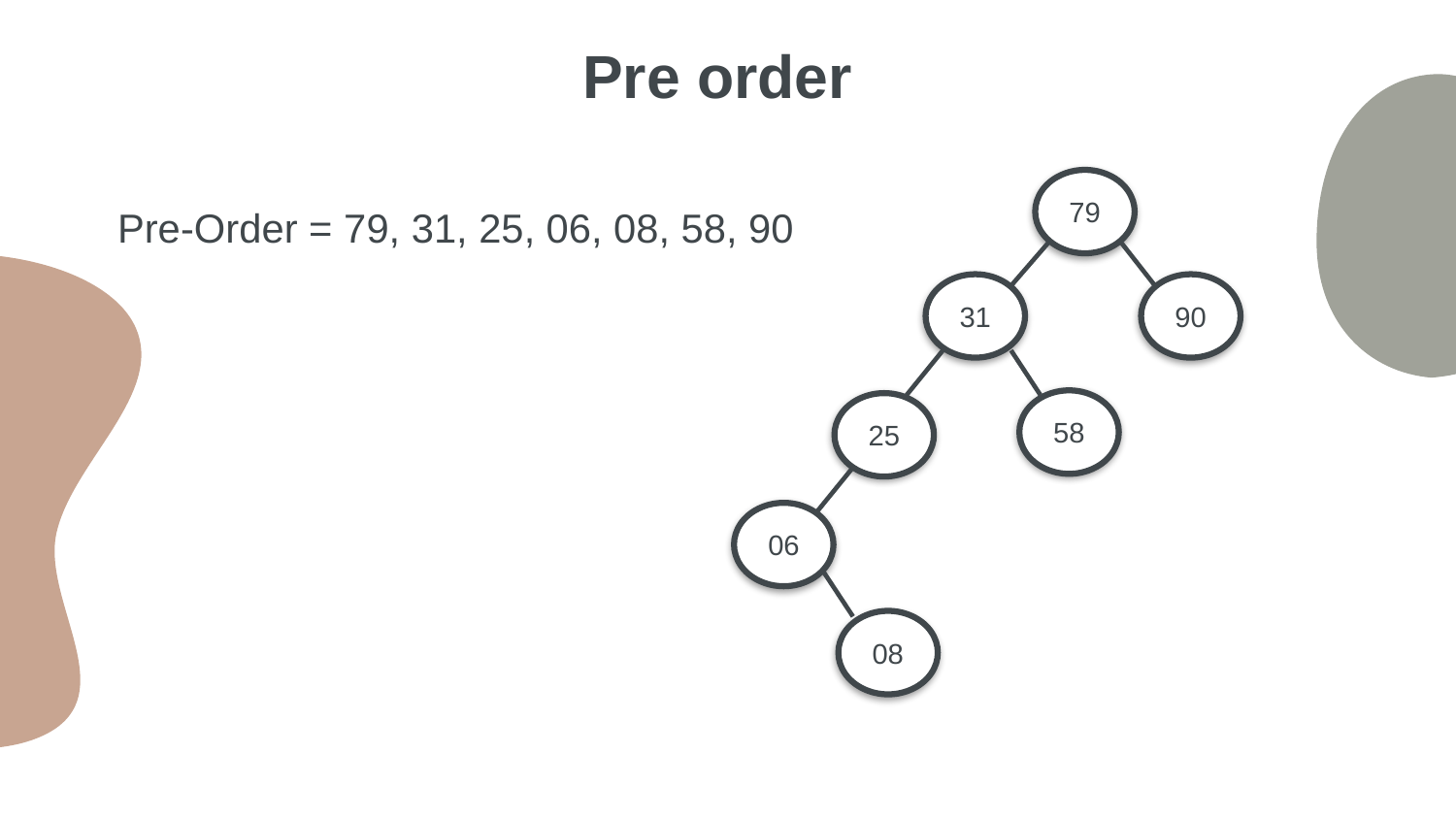

# Pre order

Pre-Order = 79, 31, 25, 06, 08, 58, 90
79
31
90
58
25
06
08